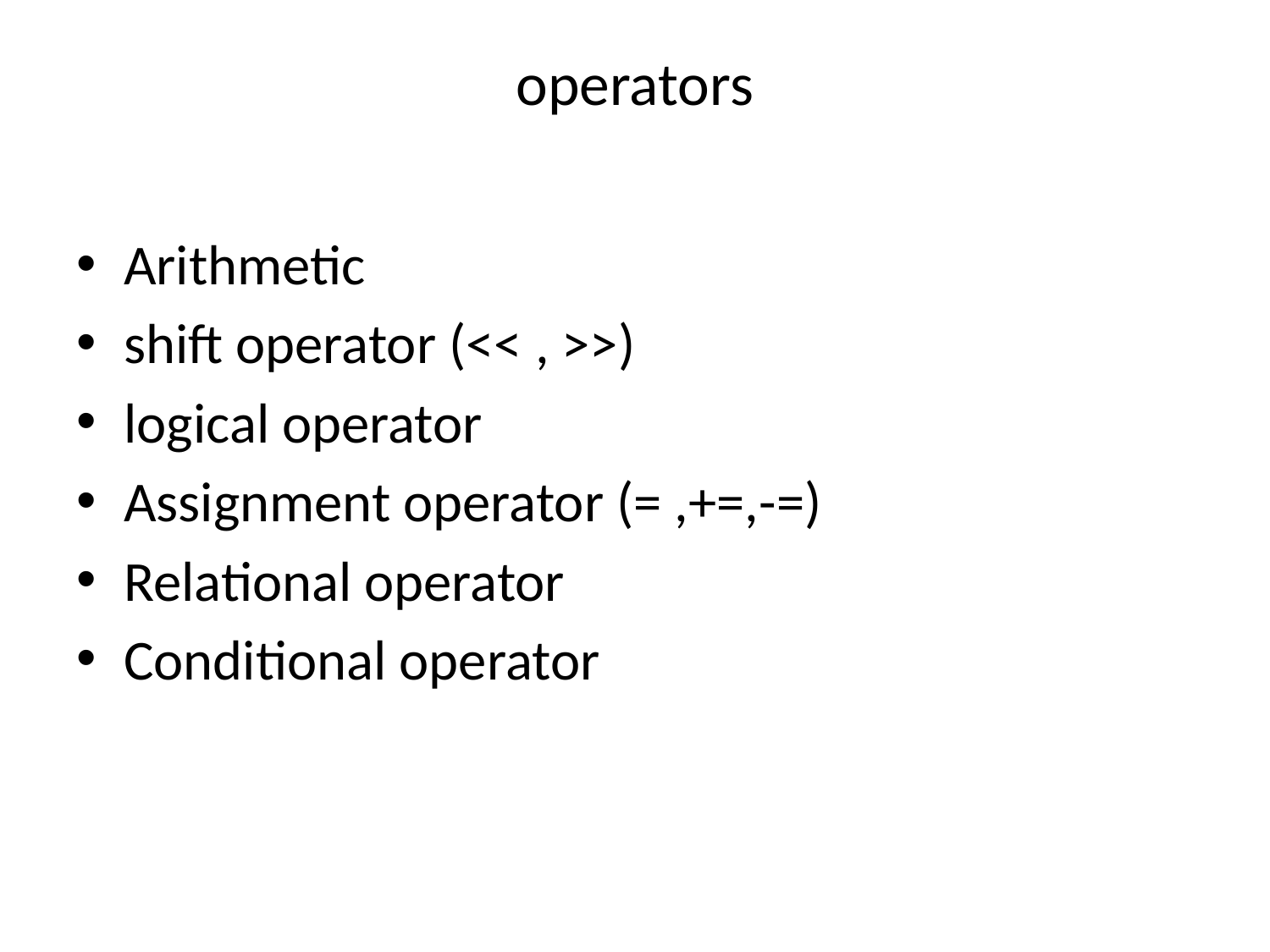

# operators
Arithmetic
shift operator (<< , >>)
logical operator
Assignment operator (= ,+=,-=)
Relational operator
Conditional operator